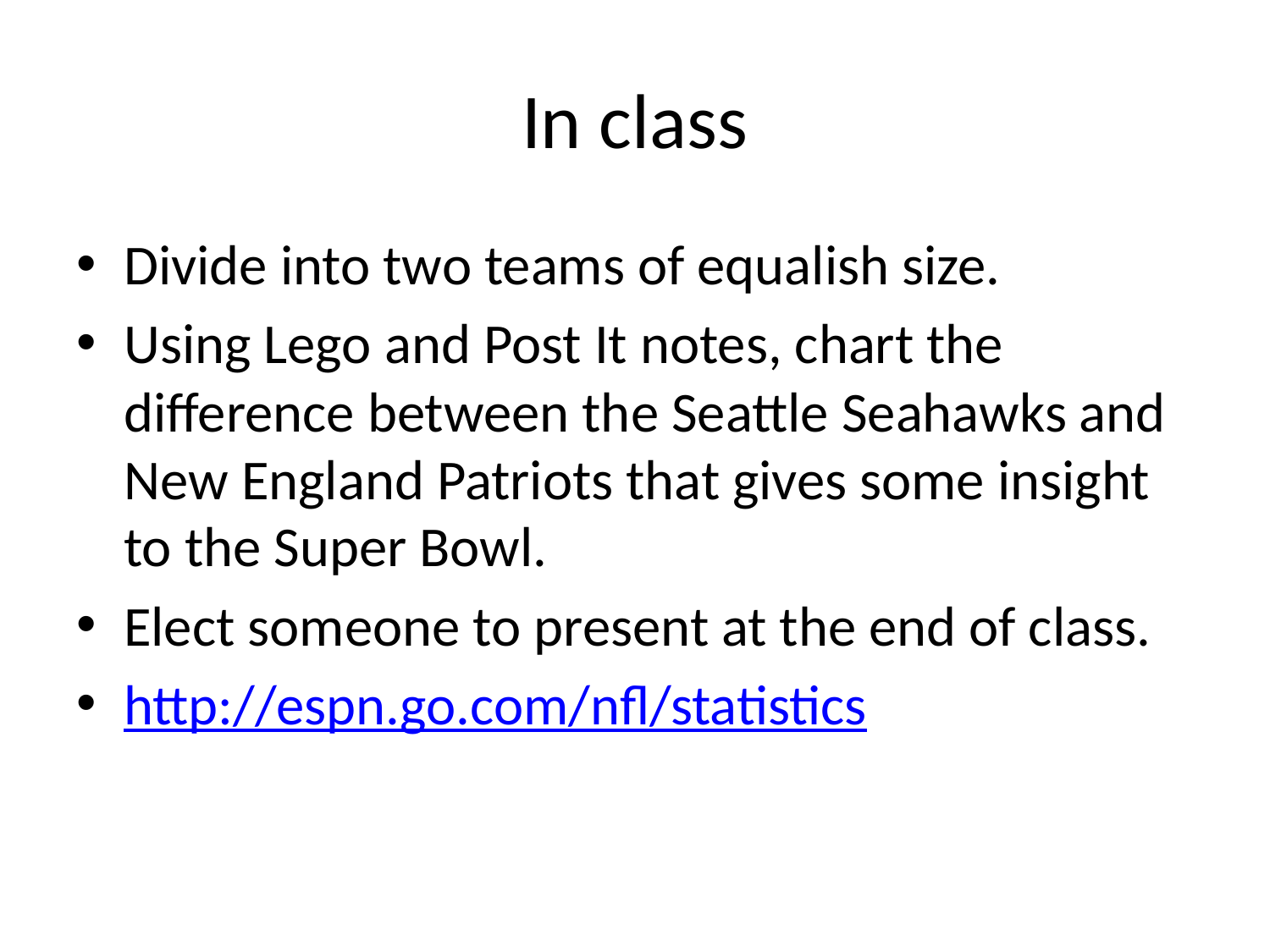

# In class
Divide into two teams of equalish size.
Using Lego and Post It notes, chart the difference between the Seattle Seahawks and New England Patriots that gives some insight to the Super Bowl.
Elect someone to present at the end of class.
http://espn.go.com/nfl/statistics